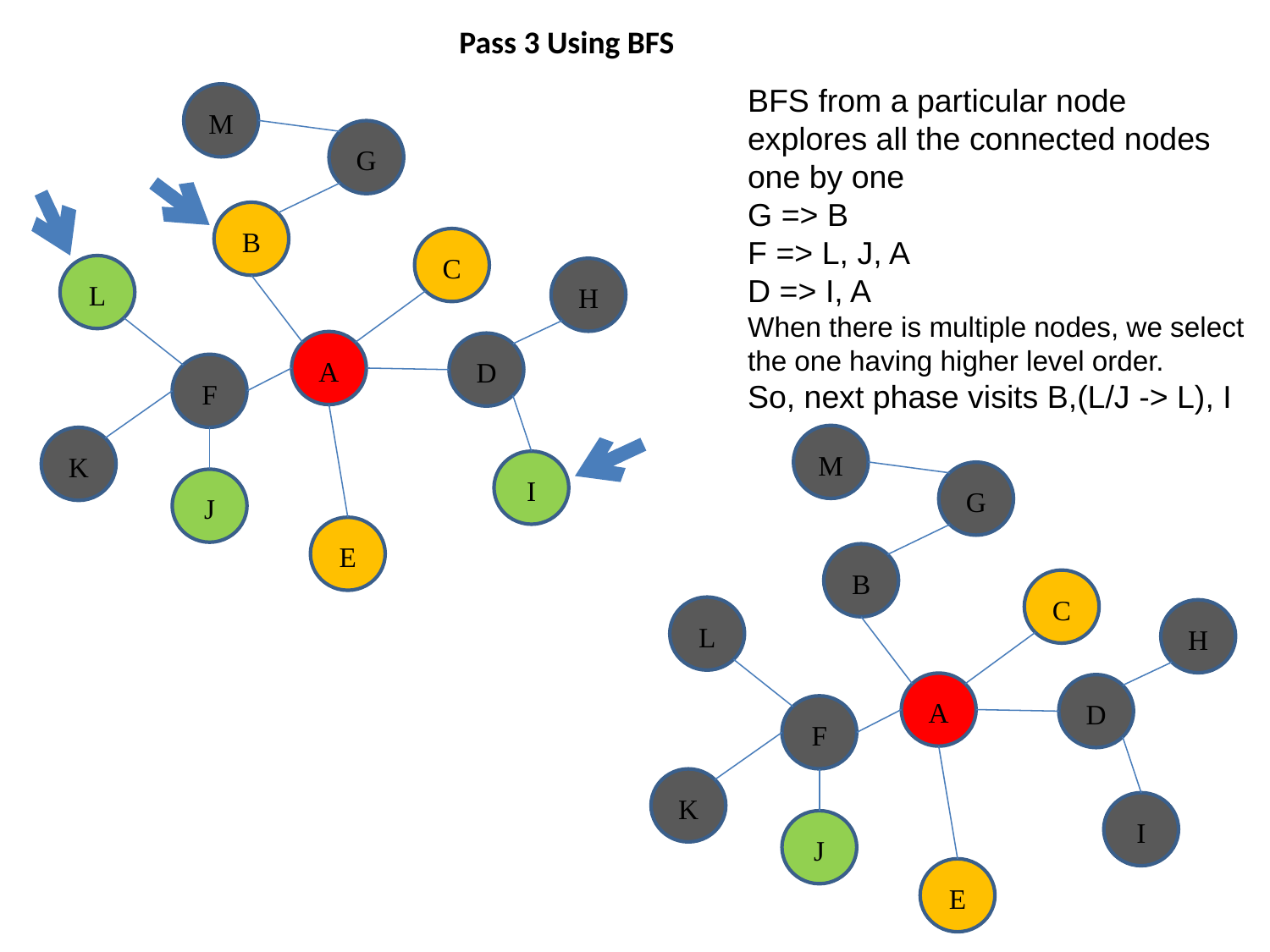

Pass 3 Using BFS
BFS from a particular node explores all the connected nodes one by one
G => B
F => L, J, A
D => I, A
When there is multiple nodes, we select the one having higher level order.
So, next phase visits B,(L/J -> L), I
M
G
B
C
L
A
D
F
K
I
J
E
H
M
G
B
C
L
A
D
F
K
I
J
E
H